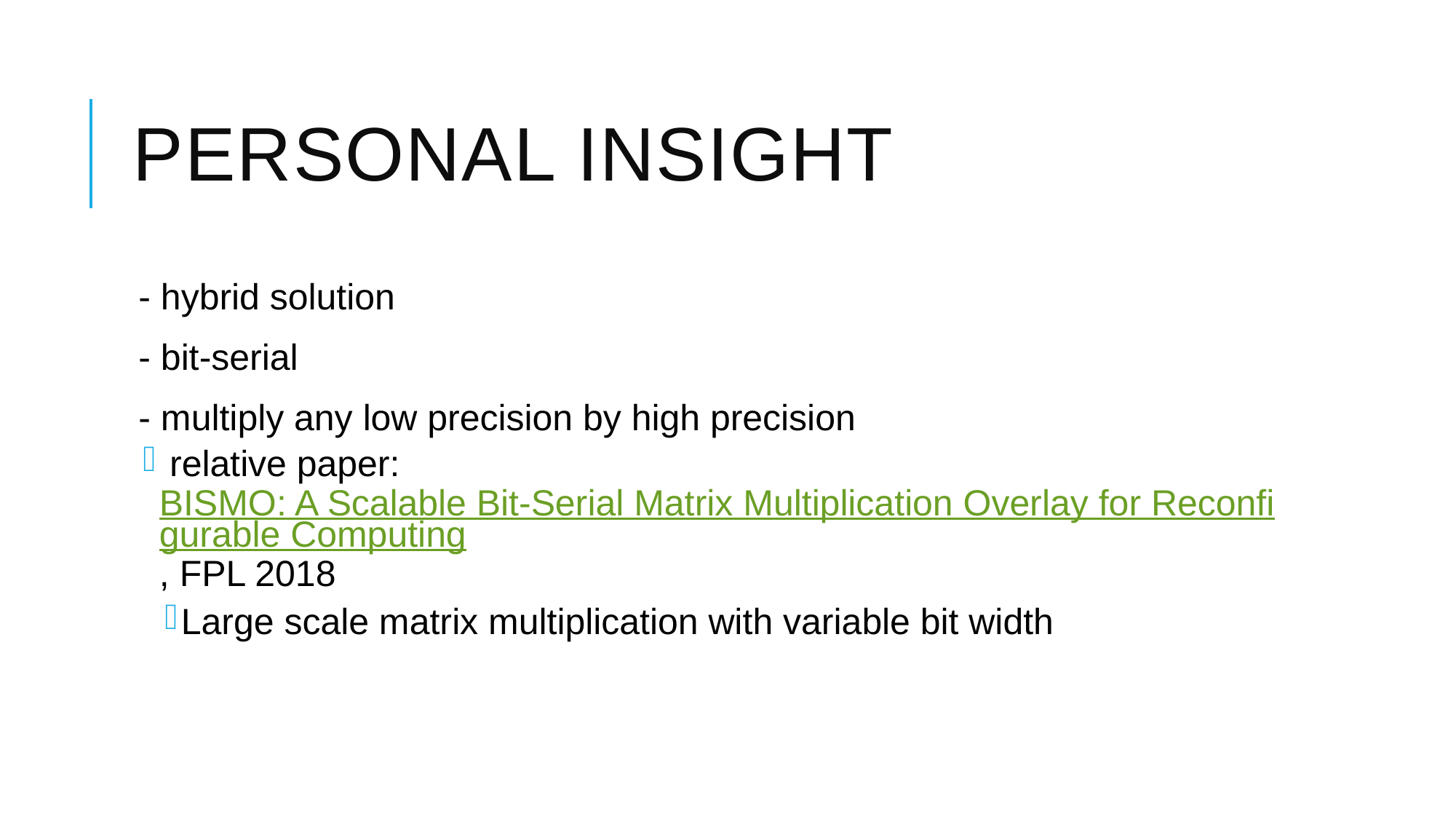

# Personal Insight
- hybrid solution
- bit-serial
- multiply any low precision by high precision
 relative paper: BISMO: A Scalable Bit-Serial Matrix Multiplication Overlay for Reconfigurable Computing, FPL 2018
Large scale matrix multiplication with variable bit width